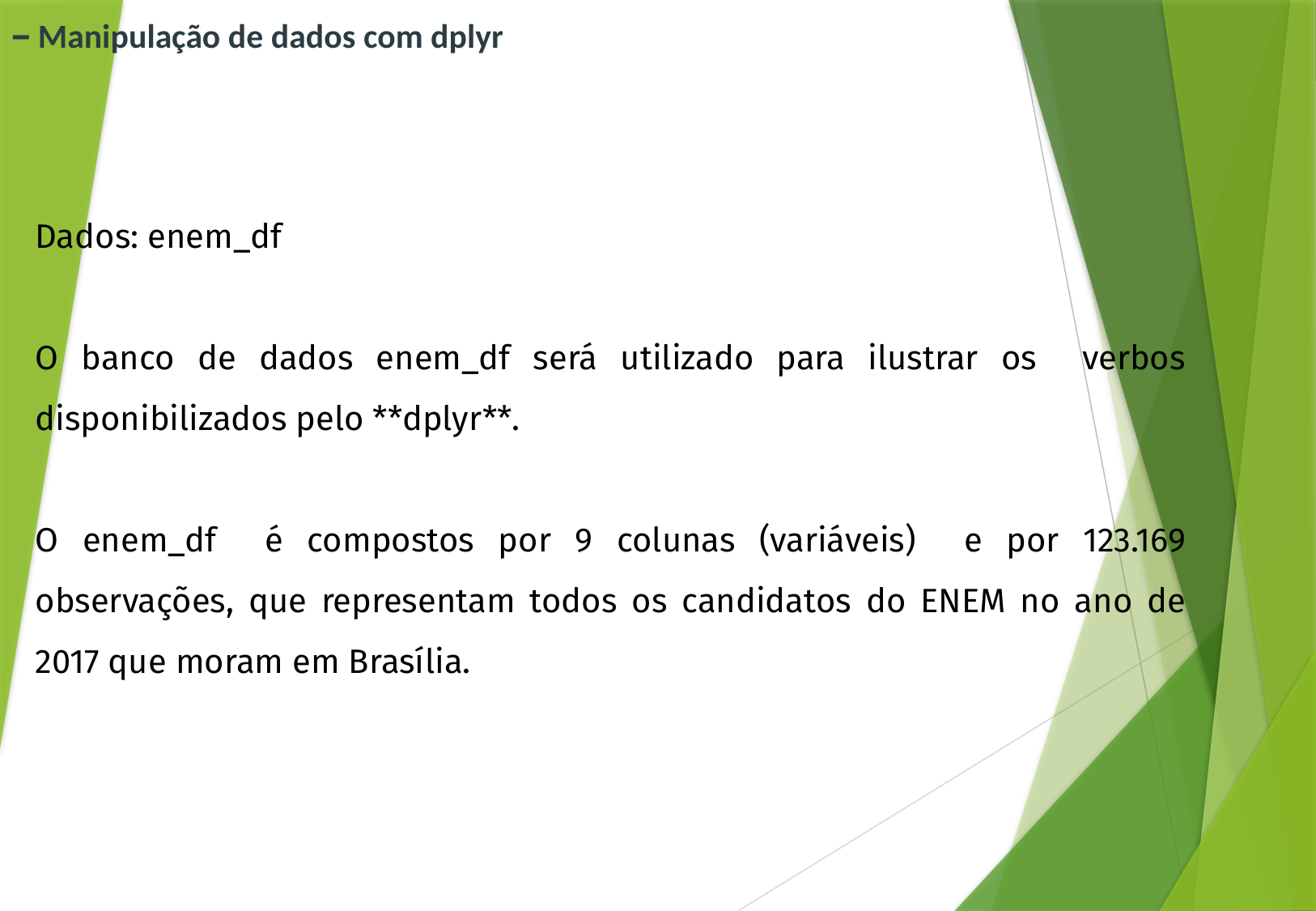

# – Manipulação de dados com dplyr

Dados: enem_df

O banco de dados enem_df será utilizado para ilustrar os  verbos disponibilizados pelo **dplyr**.

O enem_df  é compostos por 9 colunas (variáveis)  e por 123.169 observações, que representam todos os candidatos do ENEM no ano de 2017 que moram em Brasília.